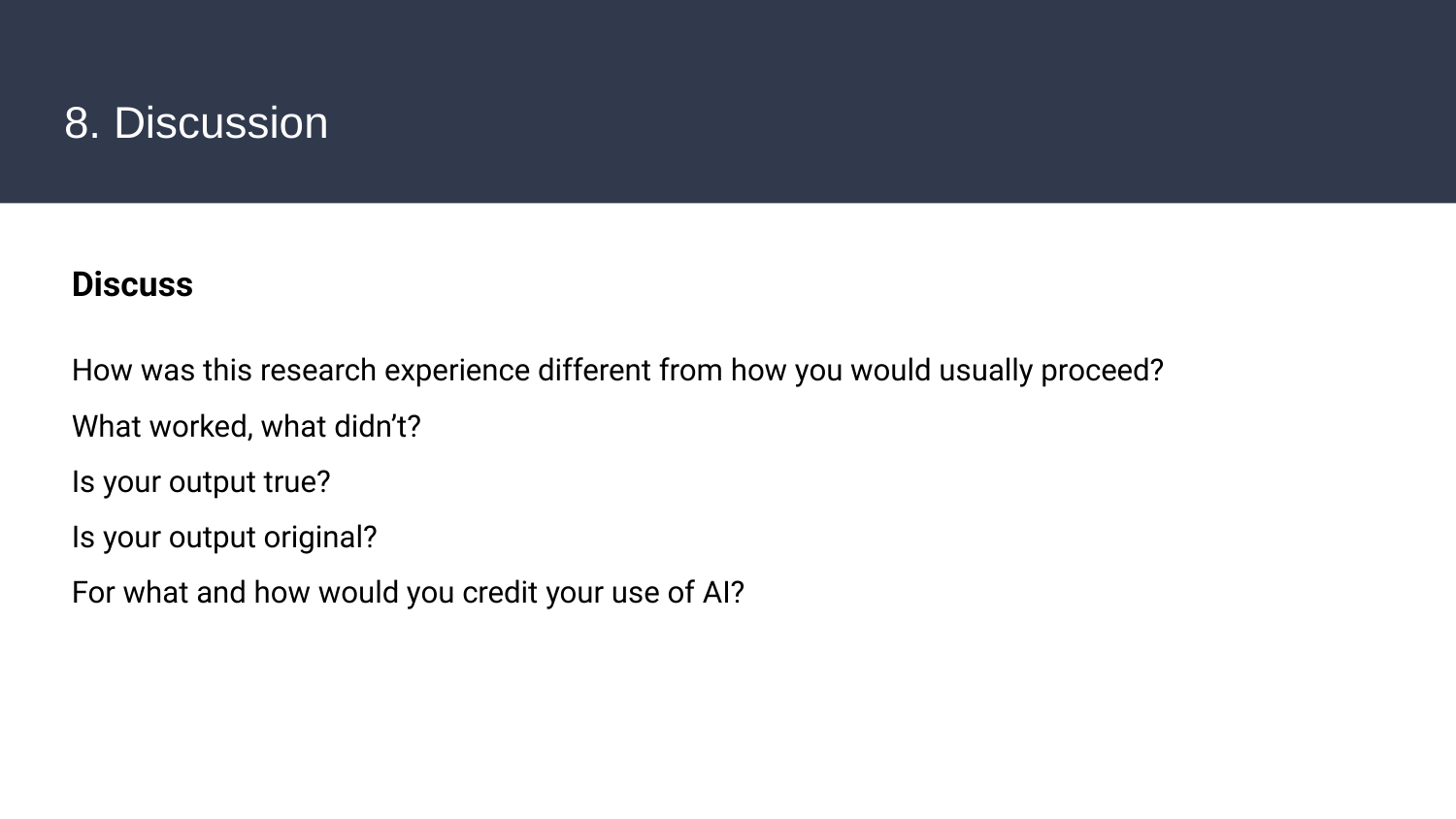

# 8. Discussion
Discuss

How was this research experience different from how you would usually proceed?

What worked, what didn’t?

Is your output true?

Is your output original?

For what and how would you credit your use of AI?